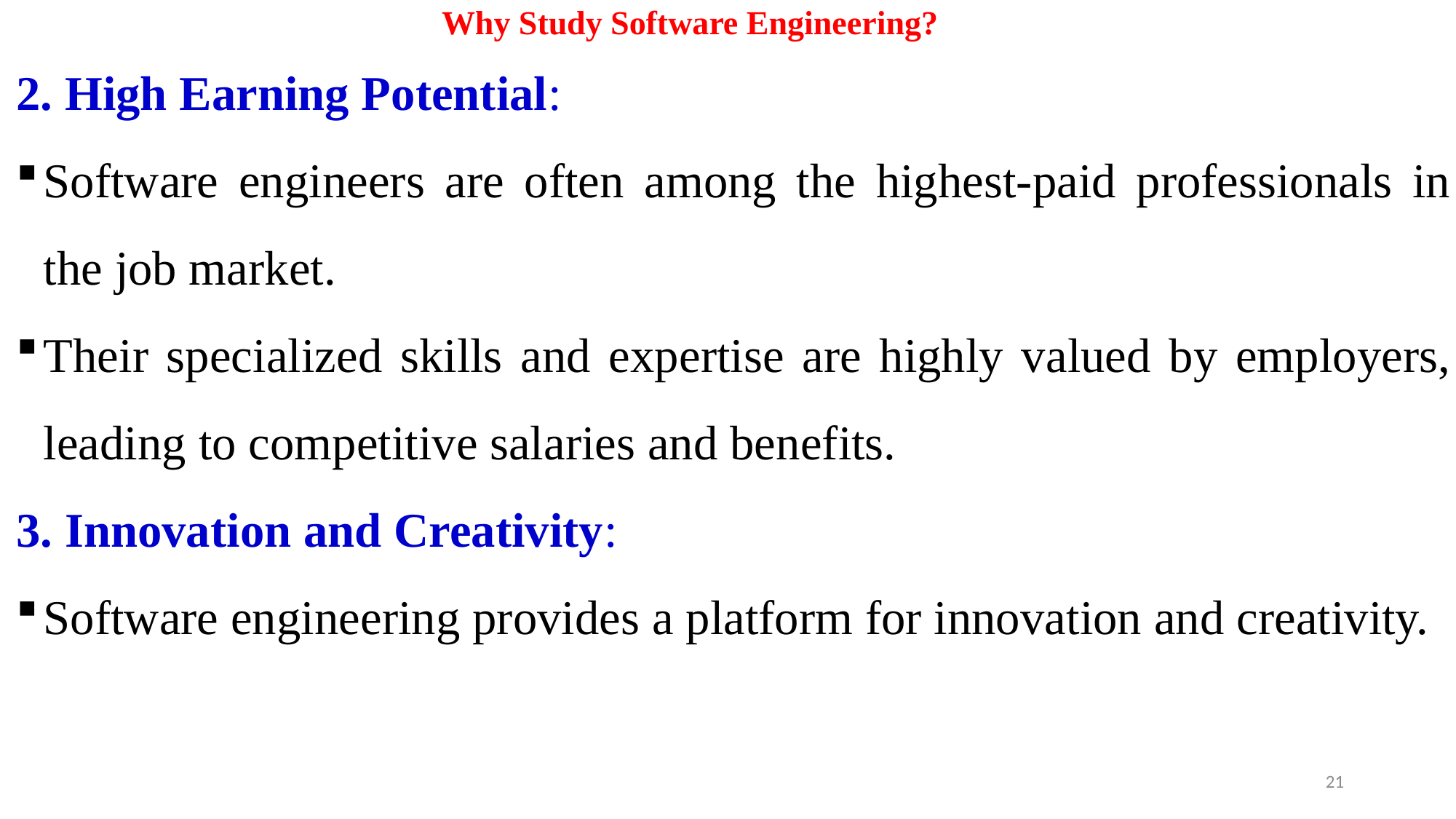

# Why Study Software Engineering?
2. High Earning Potential:
Software engineers are often among the highest-paid professionals in the job market.
Their specialized skills and expertise are highly valued by employers, leading to competitive salaries and benefits.
3. Innovation and Creativity:
Software engineering provides a platform for innovation and creativity.
21